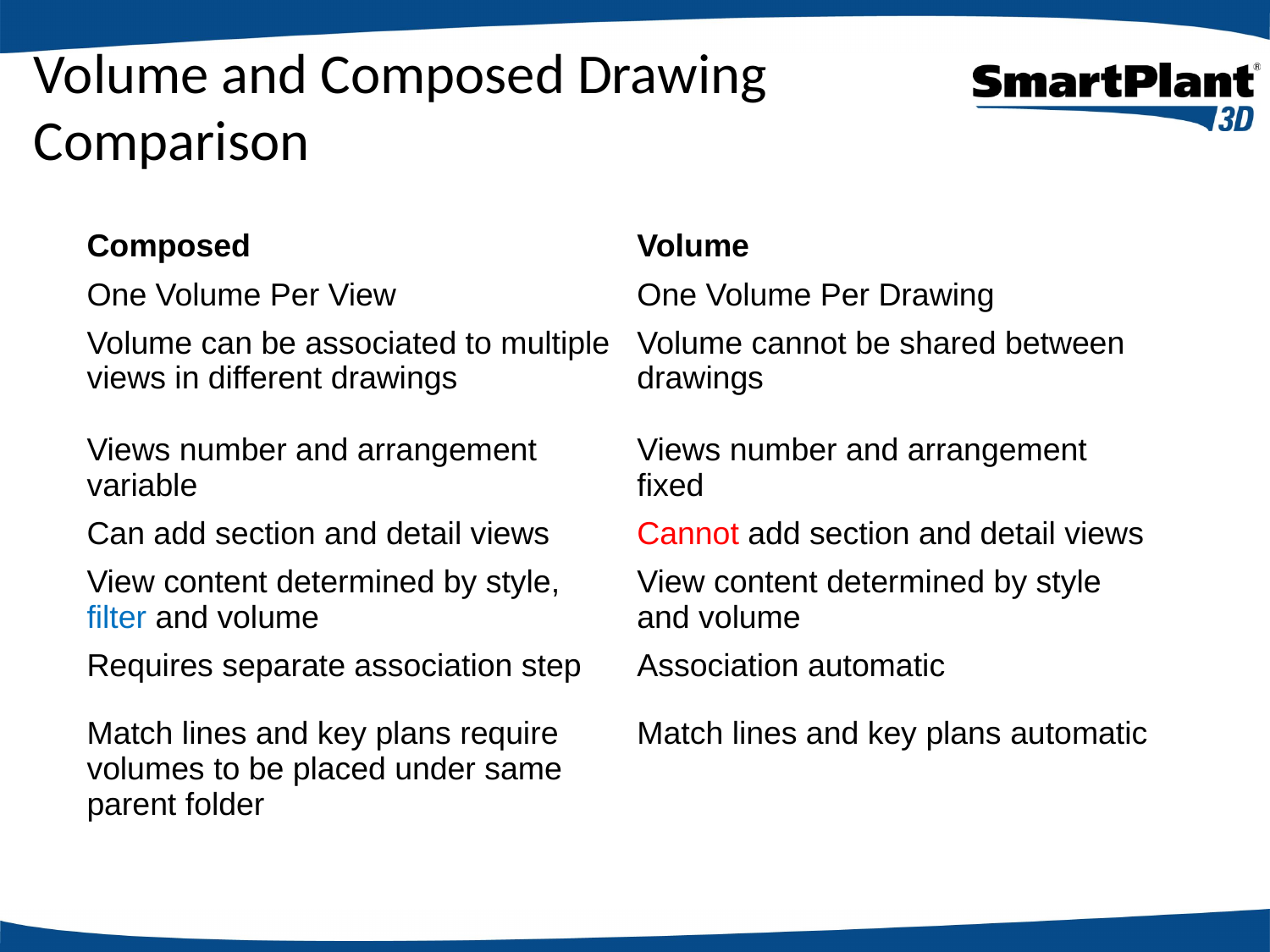

# Volume and Composed Drawing Comparison
| Composed | Volume |
| --- | --- |
| One Volume Per View | One Volume Per Drawing |
| Volume can be associated to multiple views in different drawings Views number and arrangement variable | Volume cannot be shared between drawings Views number and arrangement fixed |
| Can add section and detail views | Cannot add section and detail views |
| View content determined by style, filter and volume | View content determined by style and volume |
| Requires separate association step | Association automatic |
| Match lines and key plans require volumes to be placed under same parent folder | Match lines and key plans automatic |